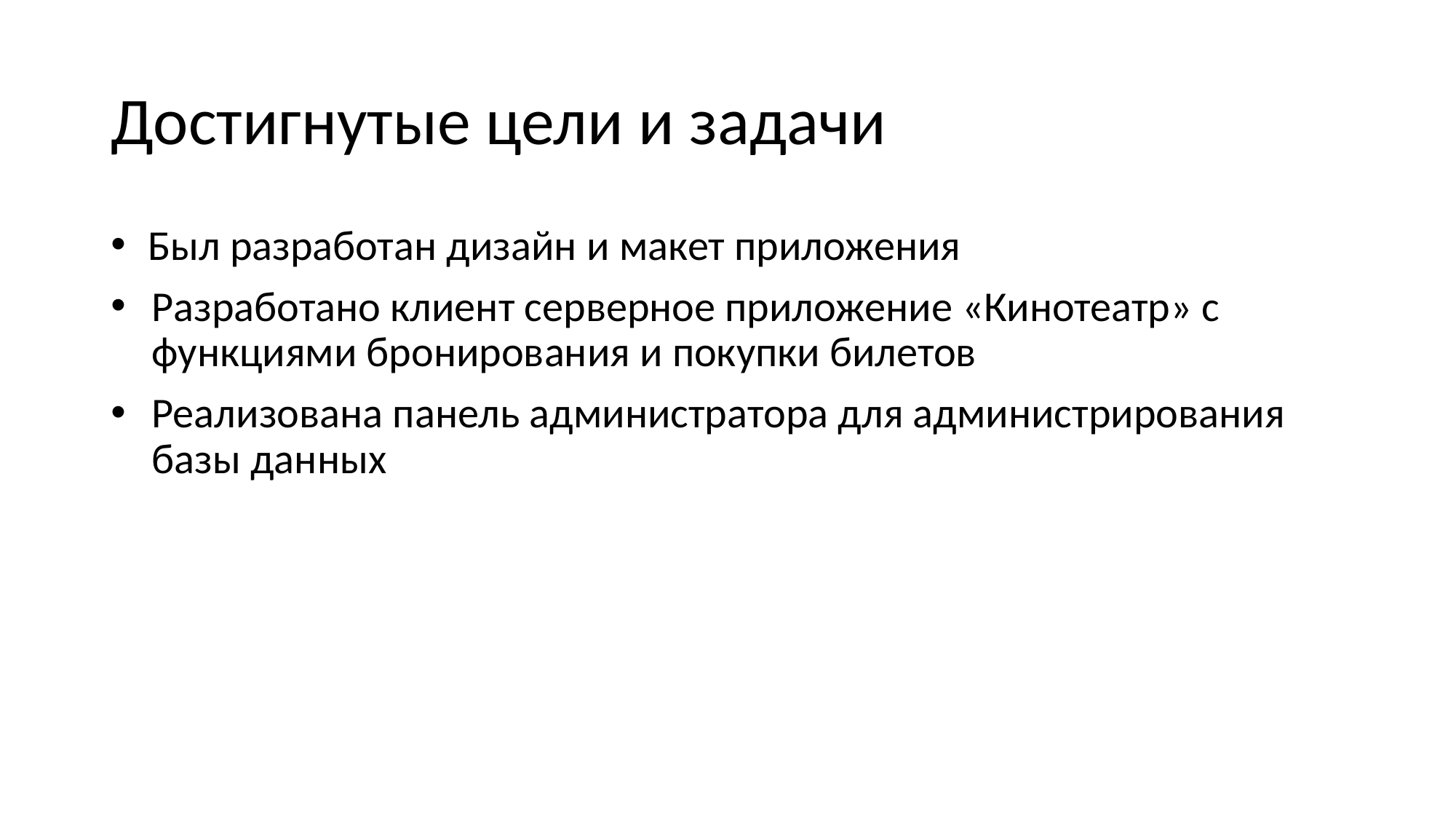

# Достигнутые цели и задачи
 Был разработан дизайн и макет приложения
Разработано клиент серверное приложение «Кинотеатр» с функциями бронирования и покупки билетов
Реализована панель администратора для администрирования базы данных